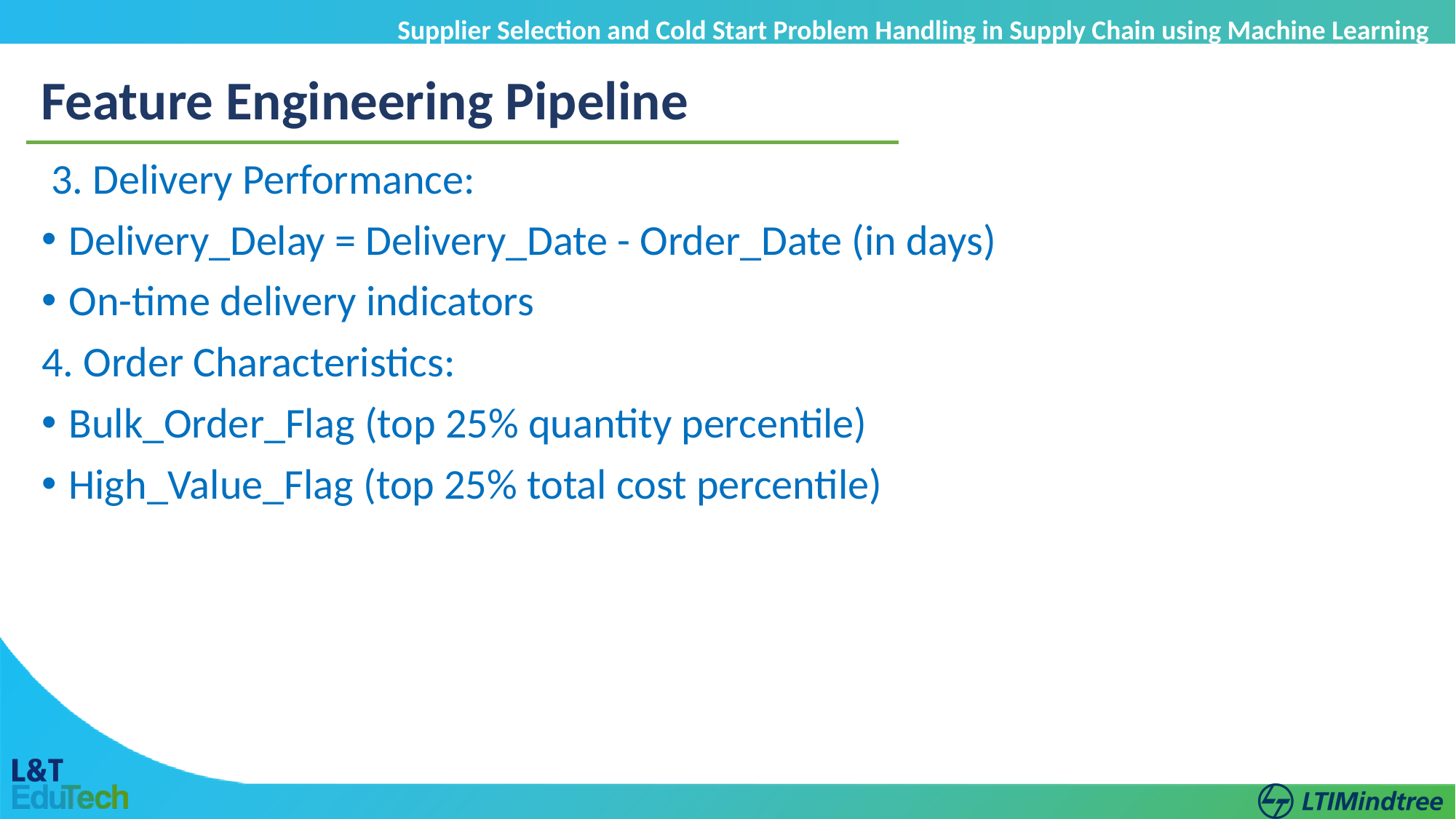

Supplier Selection and Cold Start Problem Handling in Supply Chain using Machine Learning
Feature Engineering Pipeline
 3. Delivery Performance:
Delivery_Delay = Delivery_Date - Order_Date (in days)
On-time delivery indicators
4. Order Characteristics:
Bulk_Order_Flag (top 25% quantity percentile)
High_Value_Flag (top 25% total cost percentile)